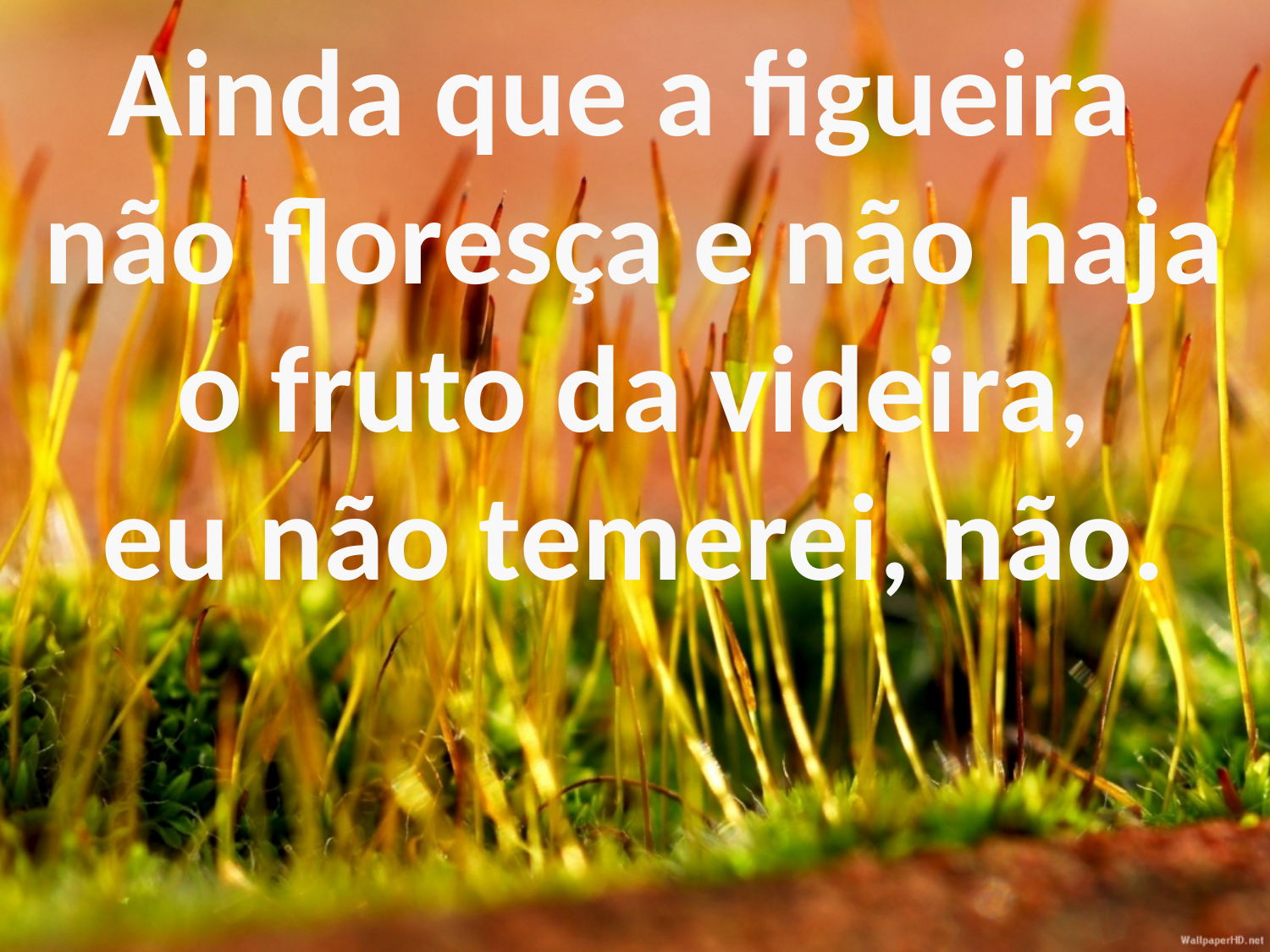

Ainda que a figueira
não floresça e não haja o fruto da videira,
eu não temerei, não.